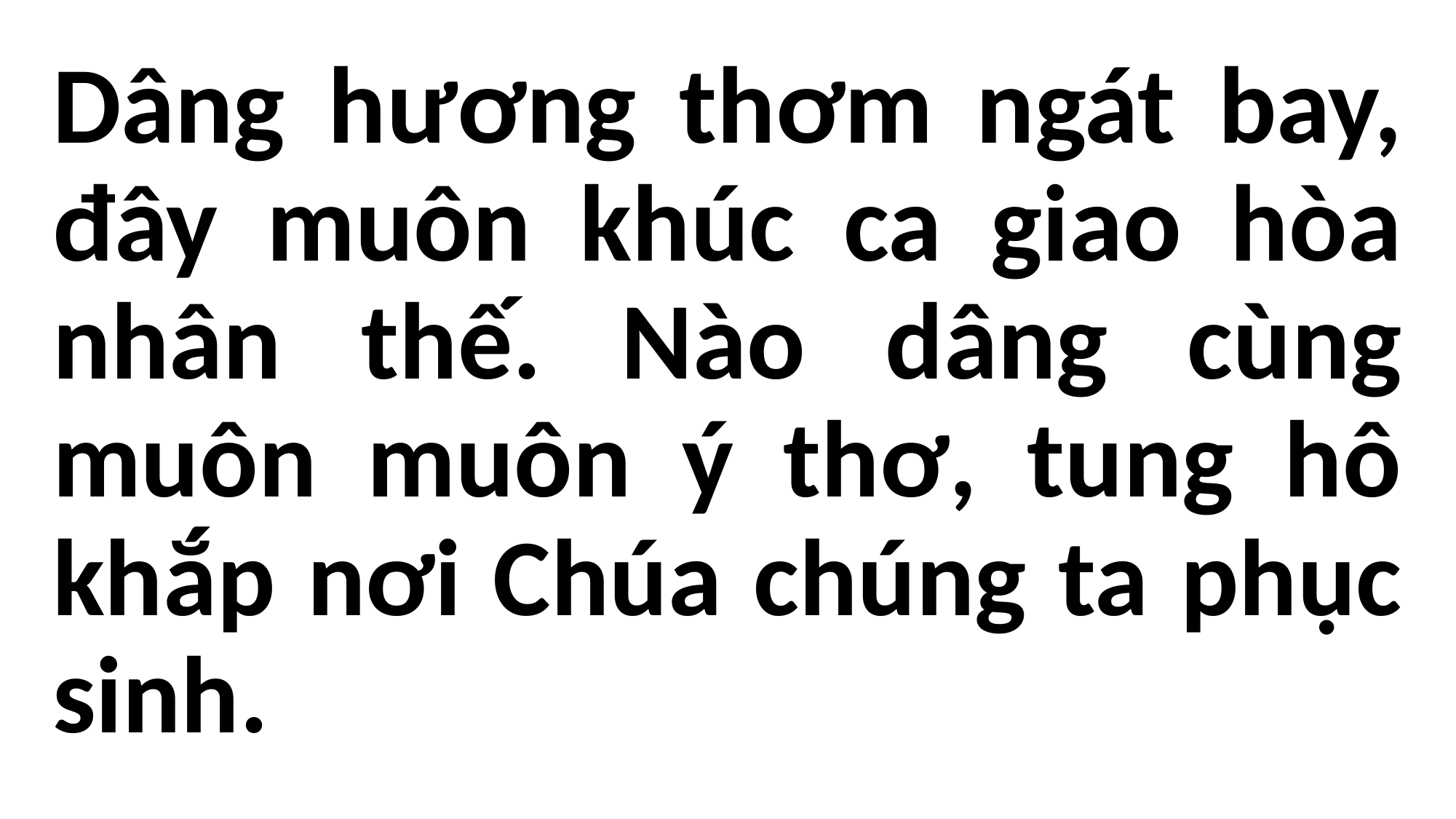

Dâng hương thơm ngát bay, đây muôn khúc ca giao hòa nhân thế. Nào dâng cùng muôn muôn ý thơ, tung hô khắp nơi Chúa chúng ta phục sinh.
#